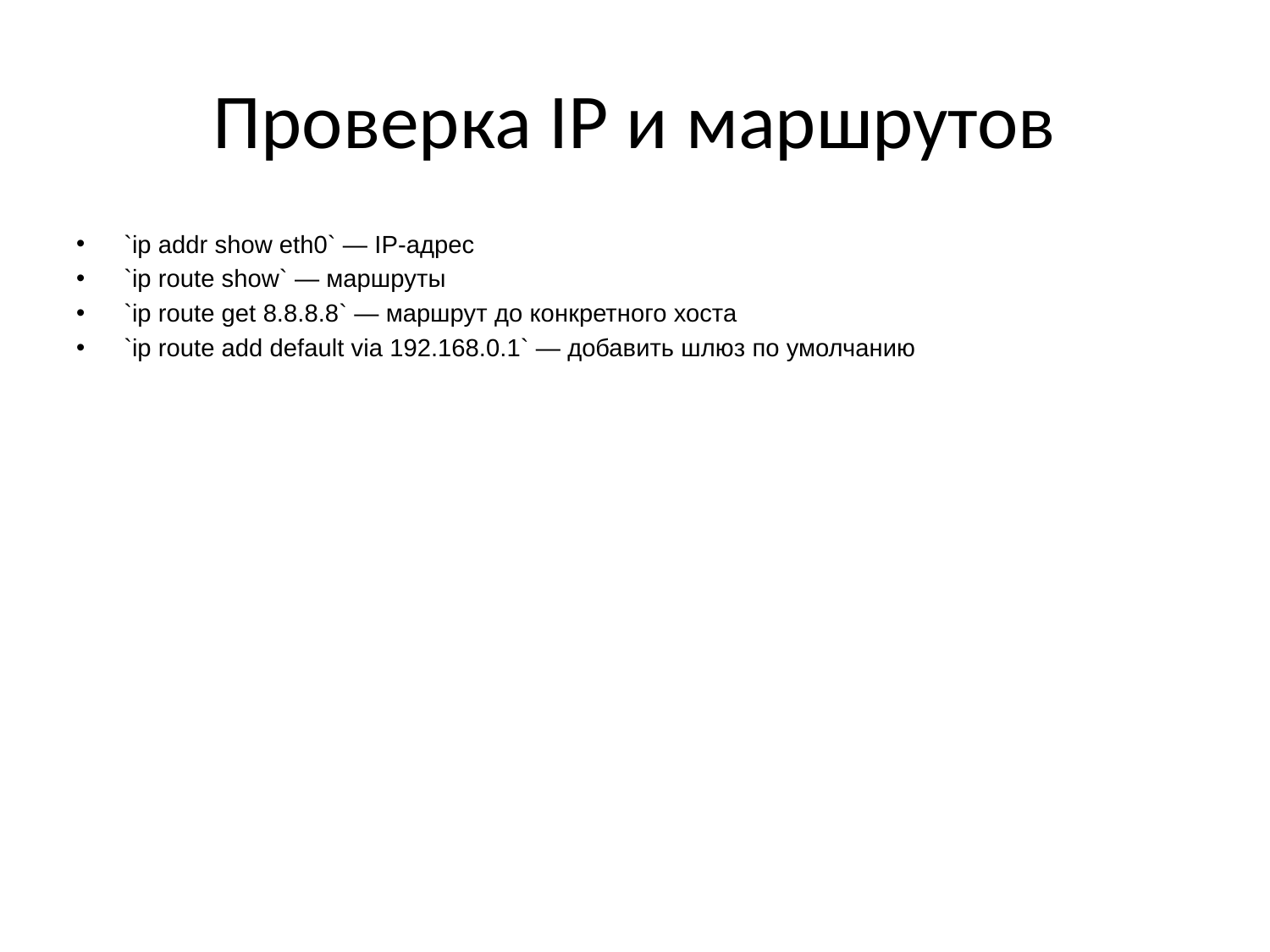

# Проверка IP и маршрутов
`ip addr show eth0` — IP-адрес
`ip route show` — маршруты
`ip route get 8.8.8.8` — маршрут до конкретного хоста
`ip route add default via 192.168.0.1` — добавить шлюз по умолчанию